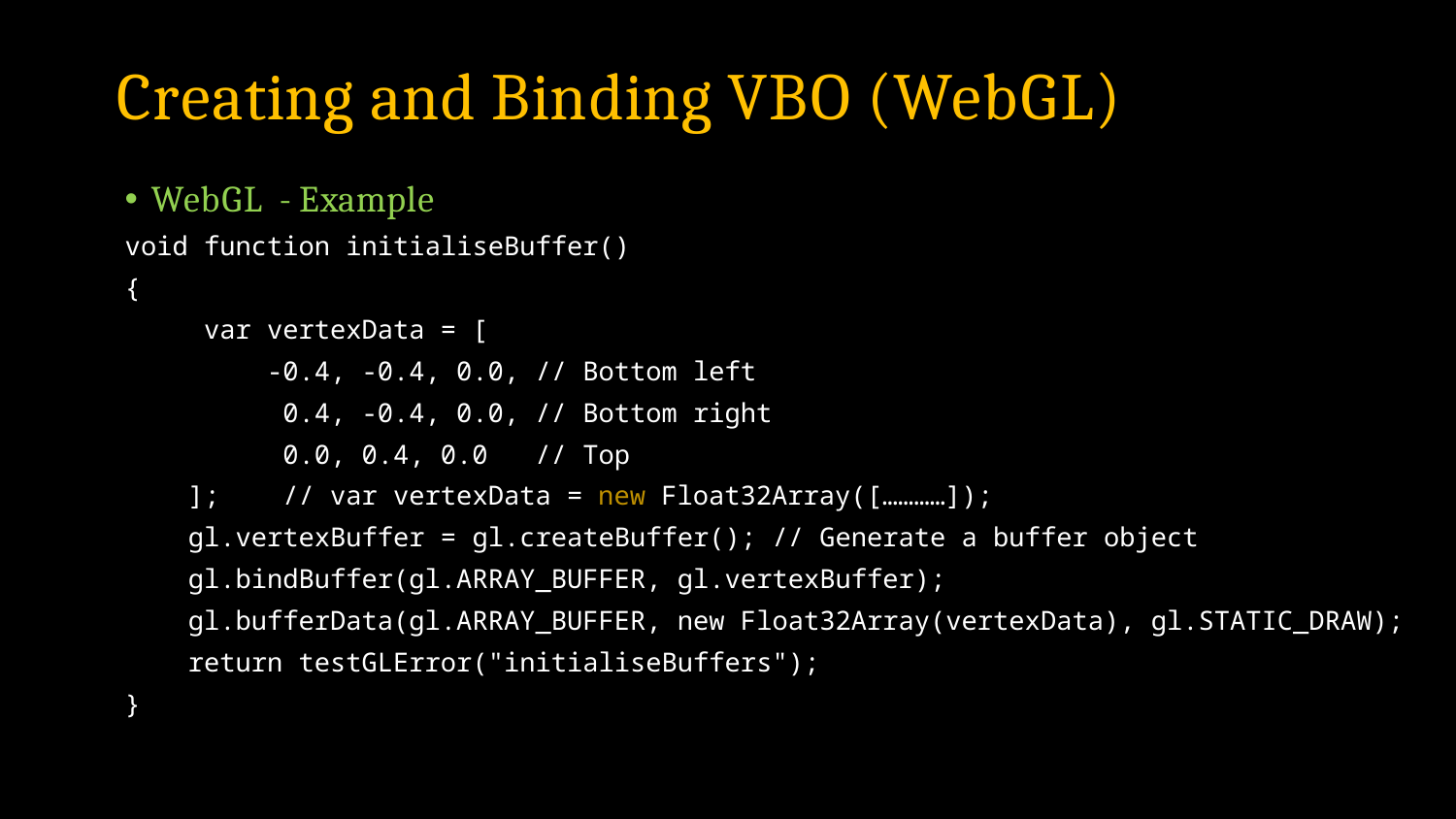

# Creating and Binding VBO (WebGL)

WebGL  - Example
void function initialiseBuffer()
{
     var vertexData = [
         -0.4, -0.4, 0.0, // Bottom left
          0.4, -0.4, 0.0, // Bottom right
          0.0, 0.4, 0.0   // Top
    ];    // var vertexData = new Float32Array([…………]);
    gl.vertexBuffer = gl.createBuffer(); // Generate a buffer object
    gl.bindBuffer(gl.ARRAY_BUFFER, gl.vertexBuffer);
    gl.bufferData(gl.ARRAY_BUFFER, new Float32Array(vertexData), gl.STATIC_DRAW);
    return testGLError("initialiseBuffers");
}